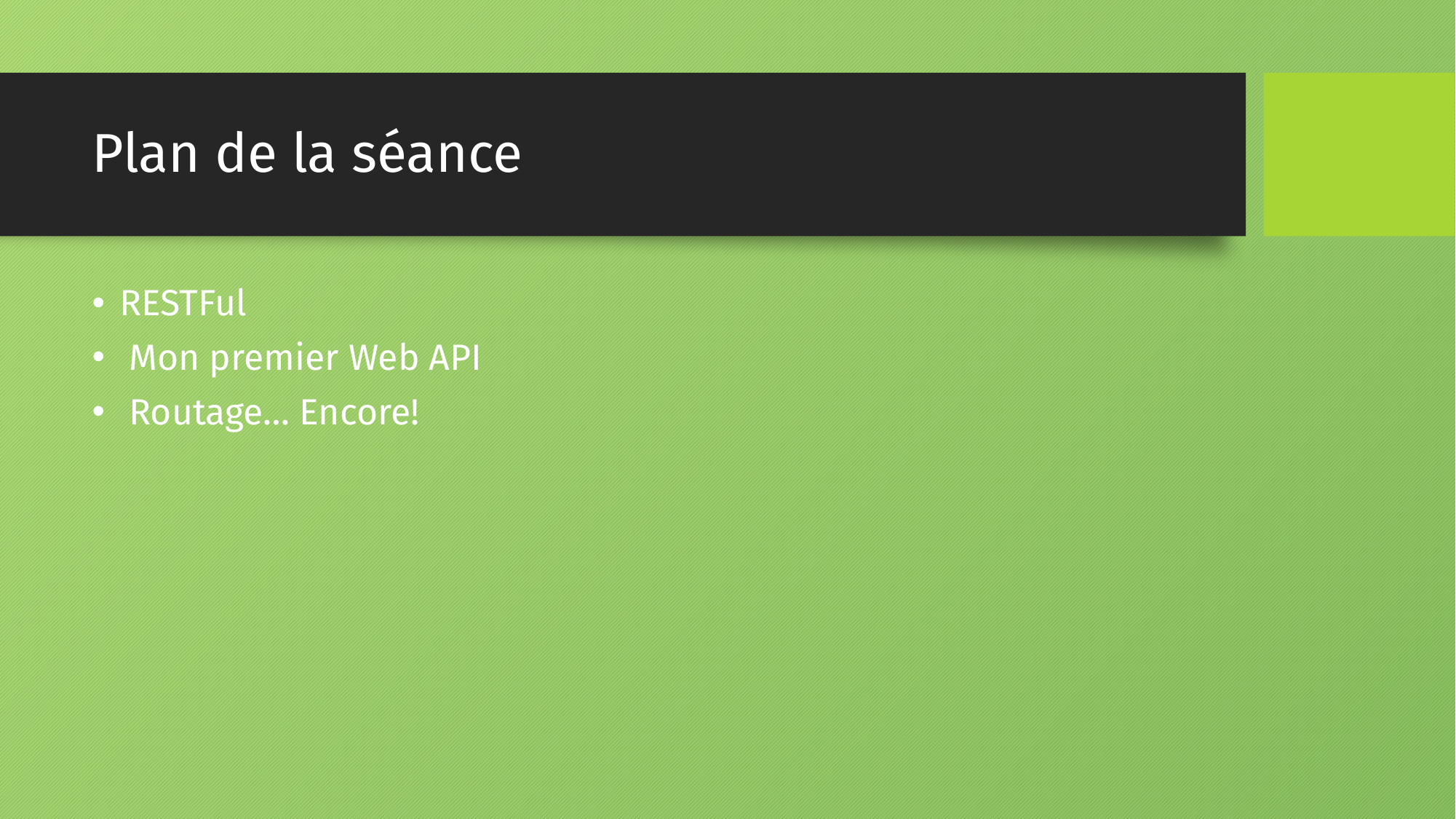

# Plan de la séance
RESTFul
 Mon premier Web API
 Routage… Encore!